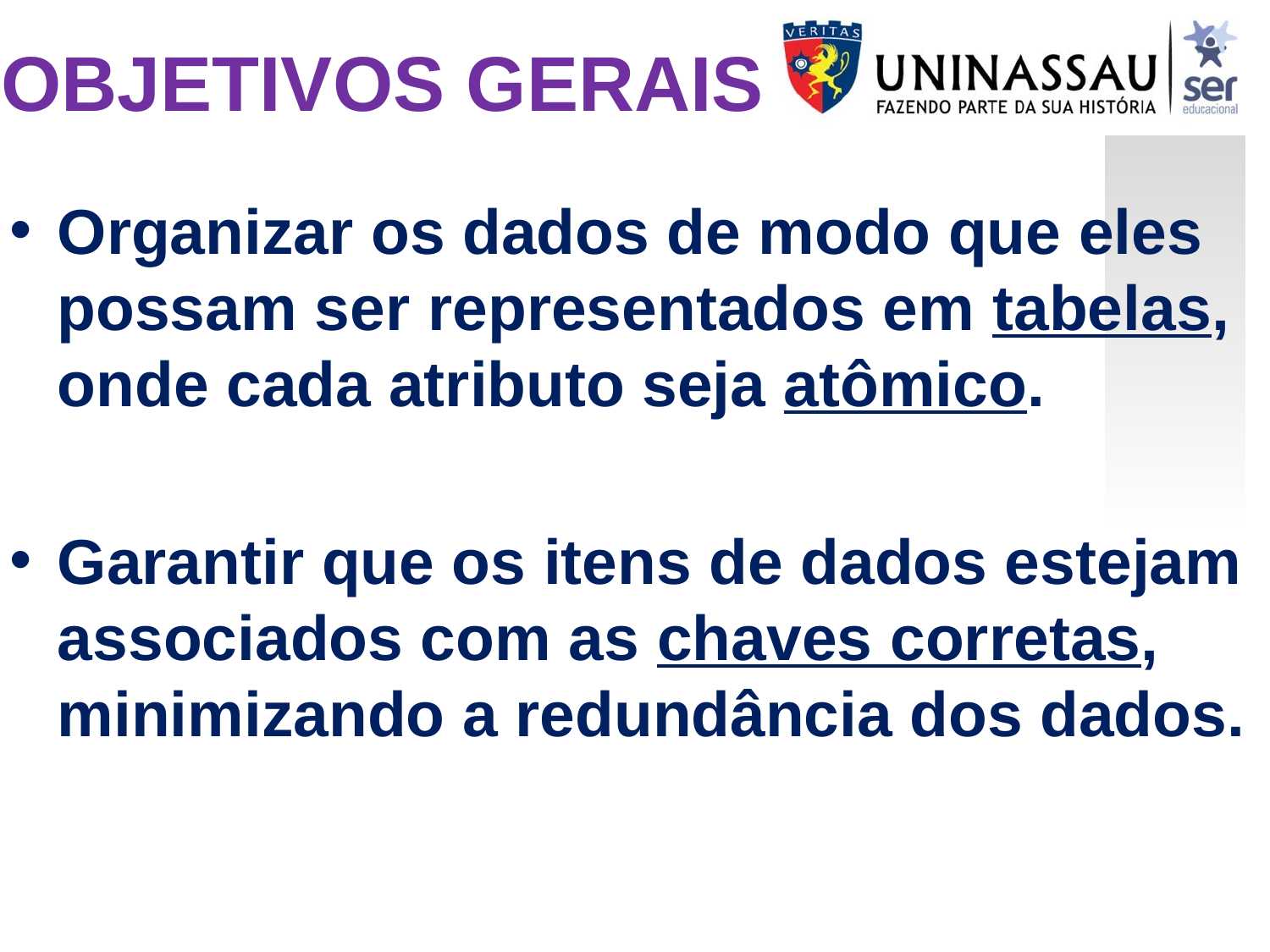

OBJETIVOS GERAIS
Organizar os dados de modo que eles possam ser representados em tabelas, onde cada atributo seja atômico.

Garantir que os itens de dados estejam associados com as chaves corretas, minimizando a redundância dos dados.